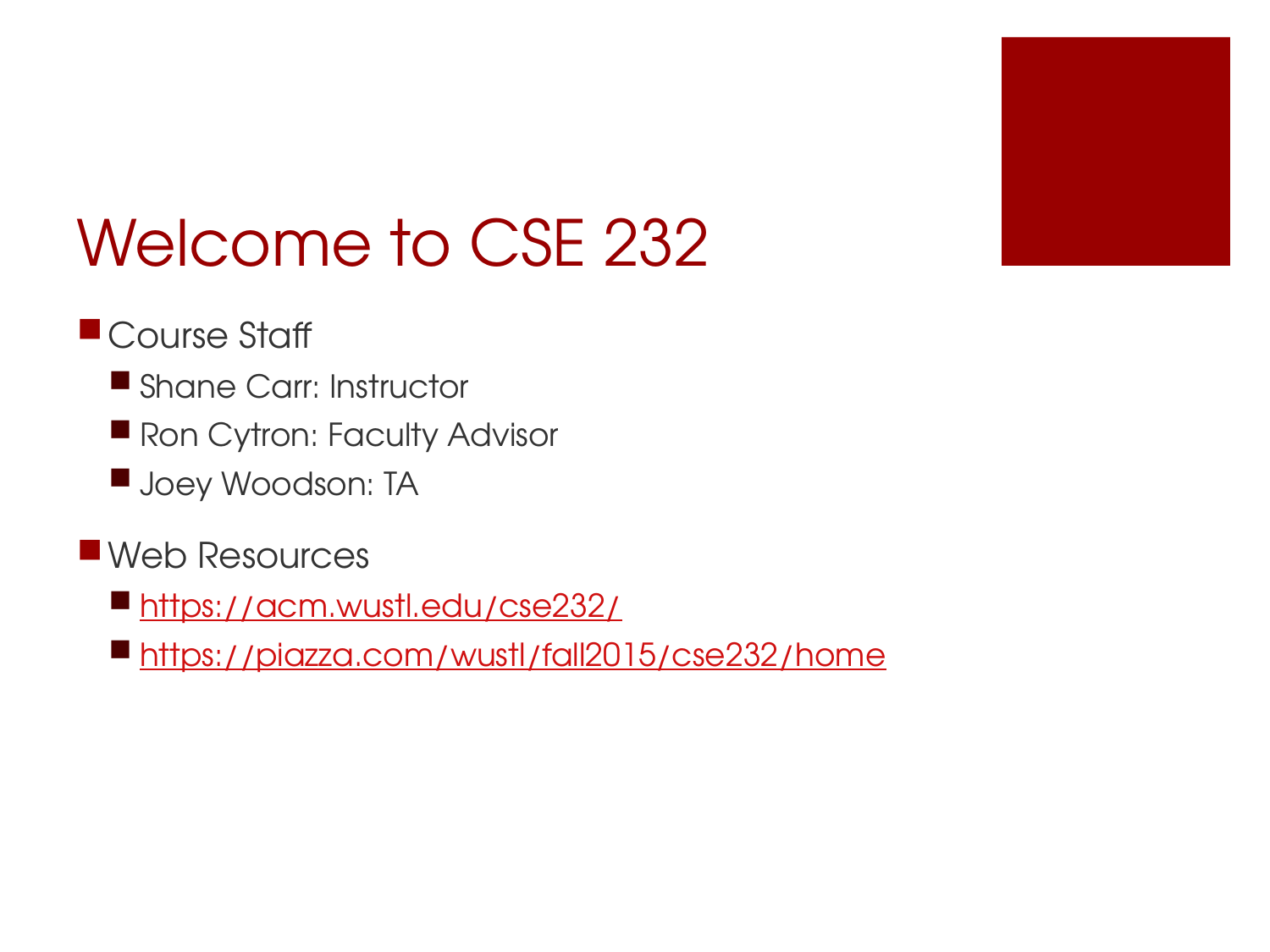

# Welcome to CSE 232
Course Staff
Shane Carr: Instructor
Ron Cytron: Faculty Advisor
Joey Woodson: TA
Web Resources
https://acm.wustl.edu/cse232/
https://piazza.com/wustl/fall2015/cse232/home